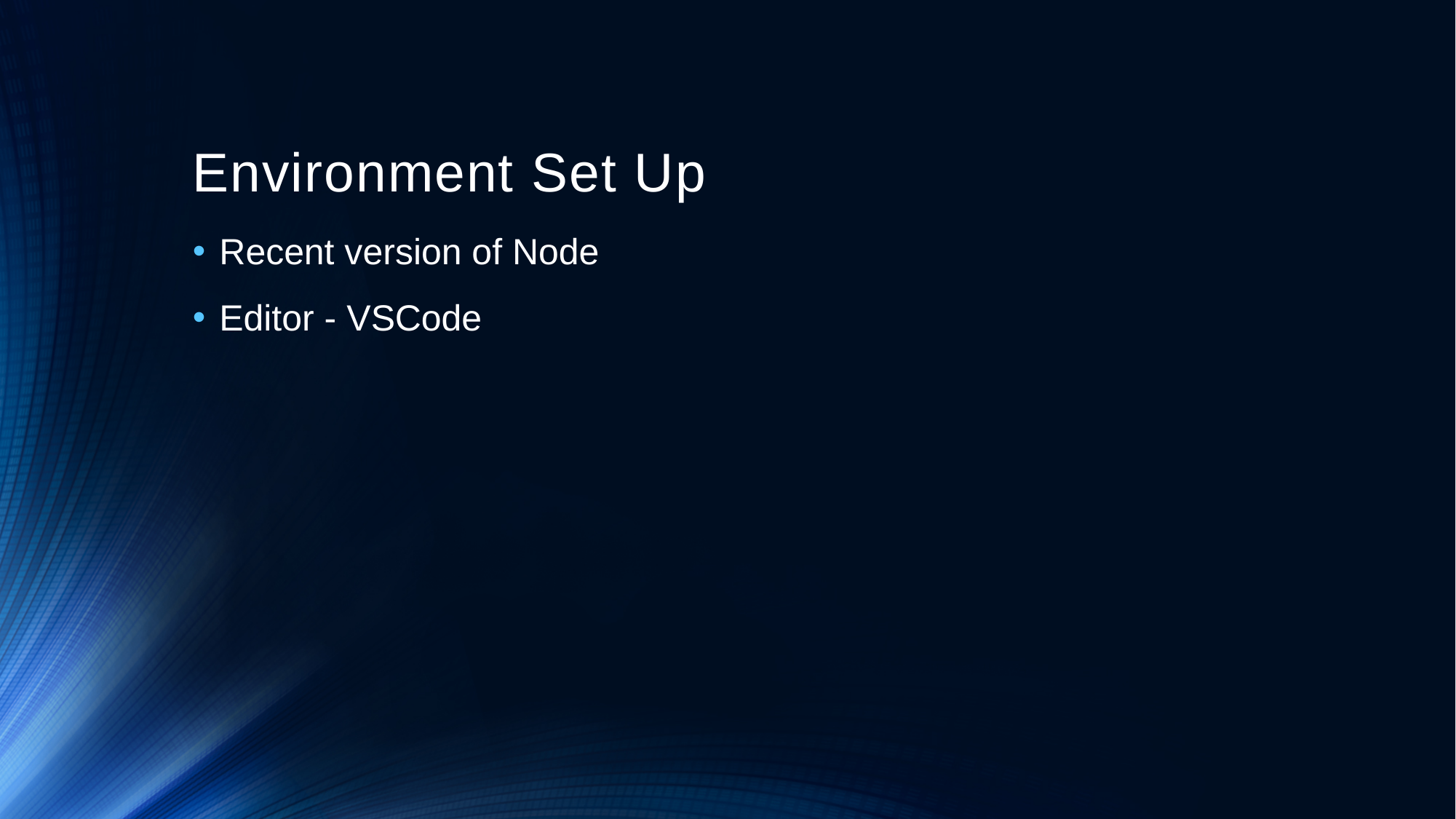

# Environment Set Up
Recent version of Node
Editor - VSCode